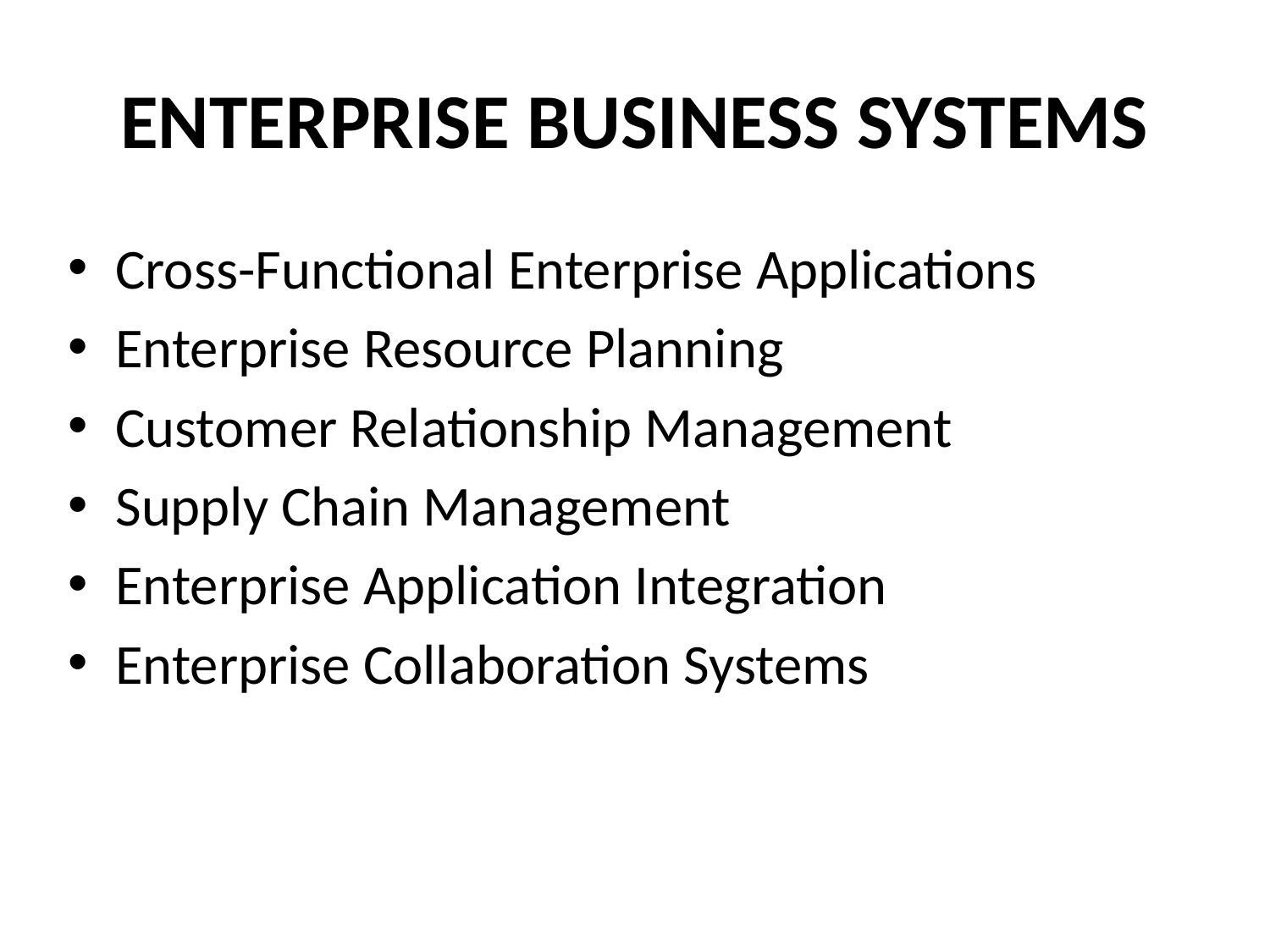

# ENTERPRISE BUSINESS SYSTEMS
Cross-Functional Enterprise Applications
Enterprise Resource Planning
Customer Relationship Management
Supply Chain Management
Enterprise Application Integration
Enterprise Collaboration Systems